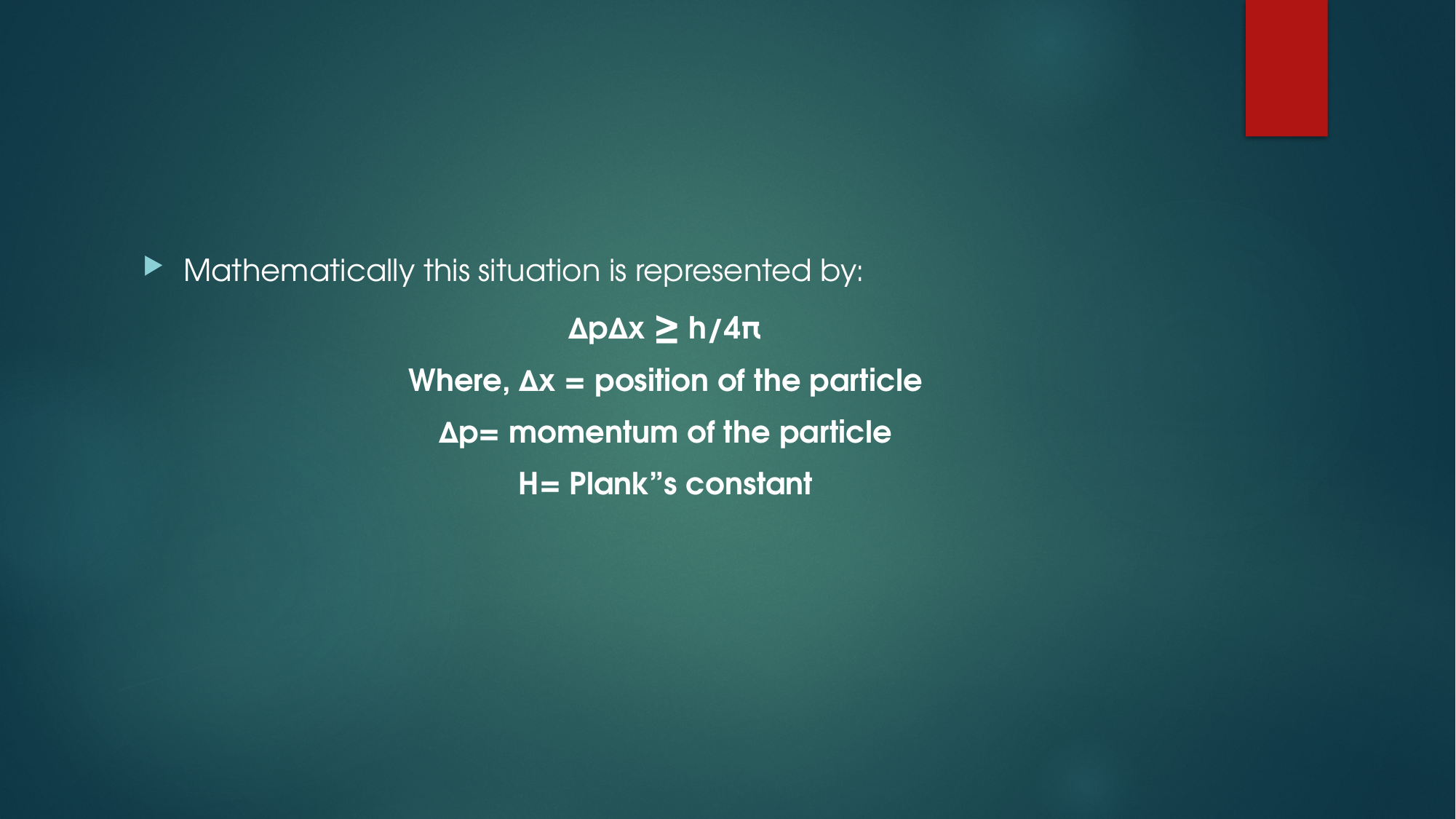

#
Mathematically this situation is represented by:
ΔpΔx ≥ h/4π
Where, Δx = position of the particle
Δp= momentum of the particle
H= Plank”s constant